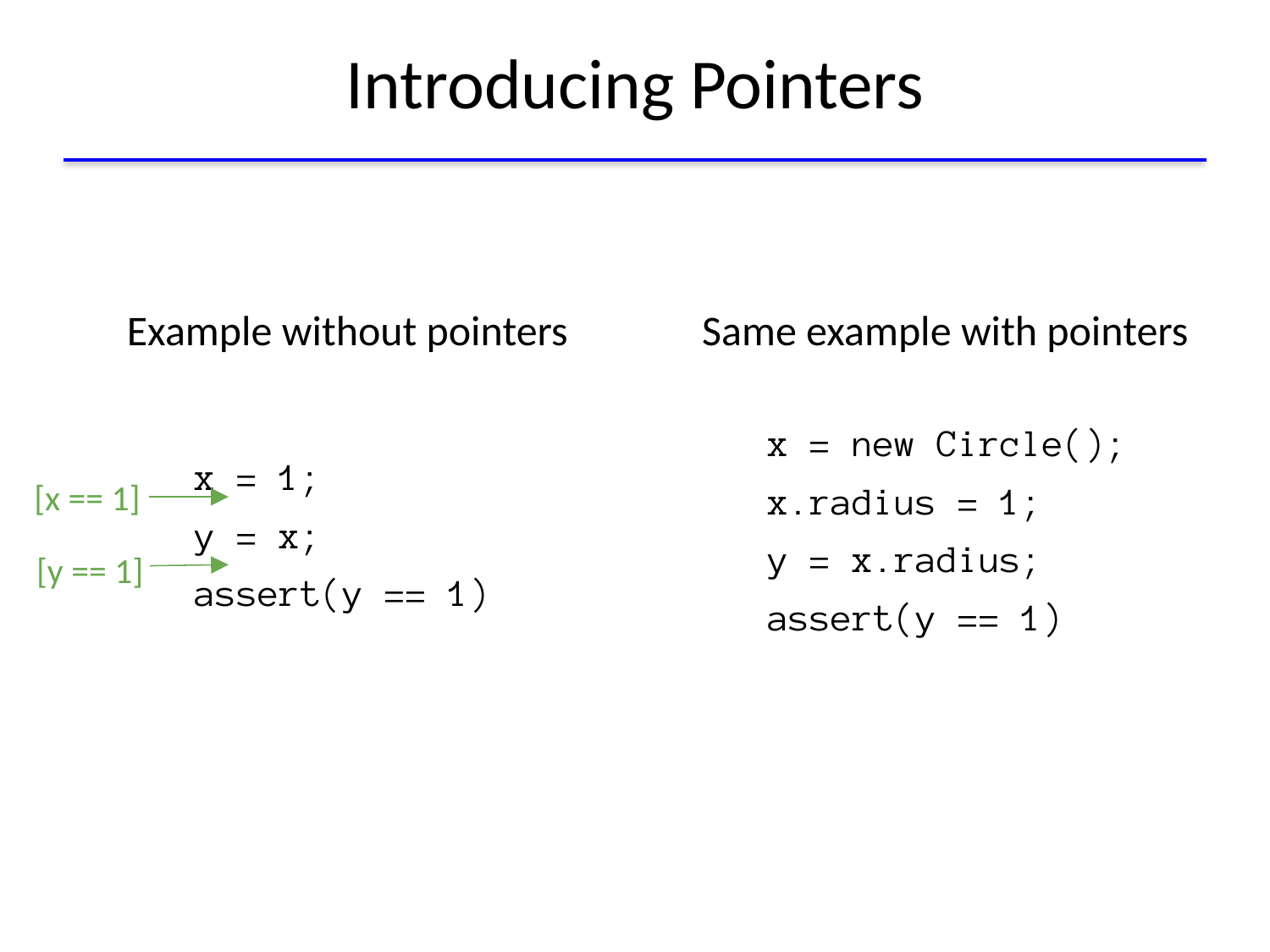

# Introducing Pointers
Same example with pointers
Example without pointers
x = new Circle();
x.radius = 1;
y = x.radius;
assert(y == 1)
x = 1;
y = x;
assert(y == 1)

[x == 1]
[y == 1]